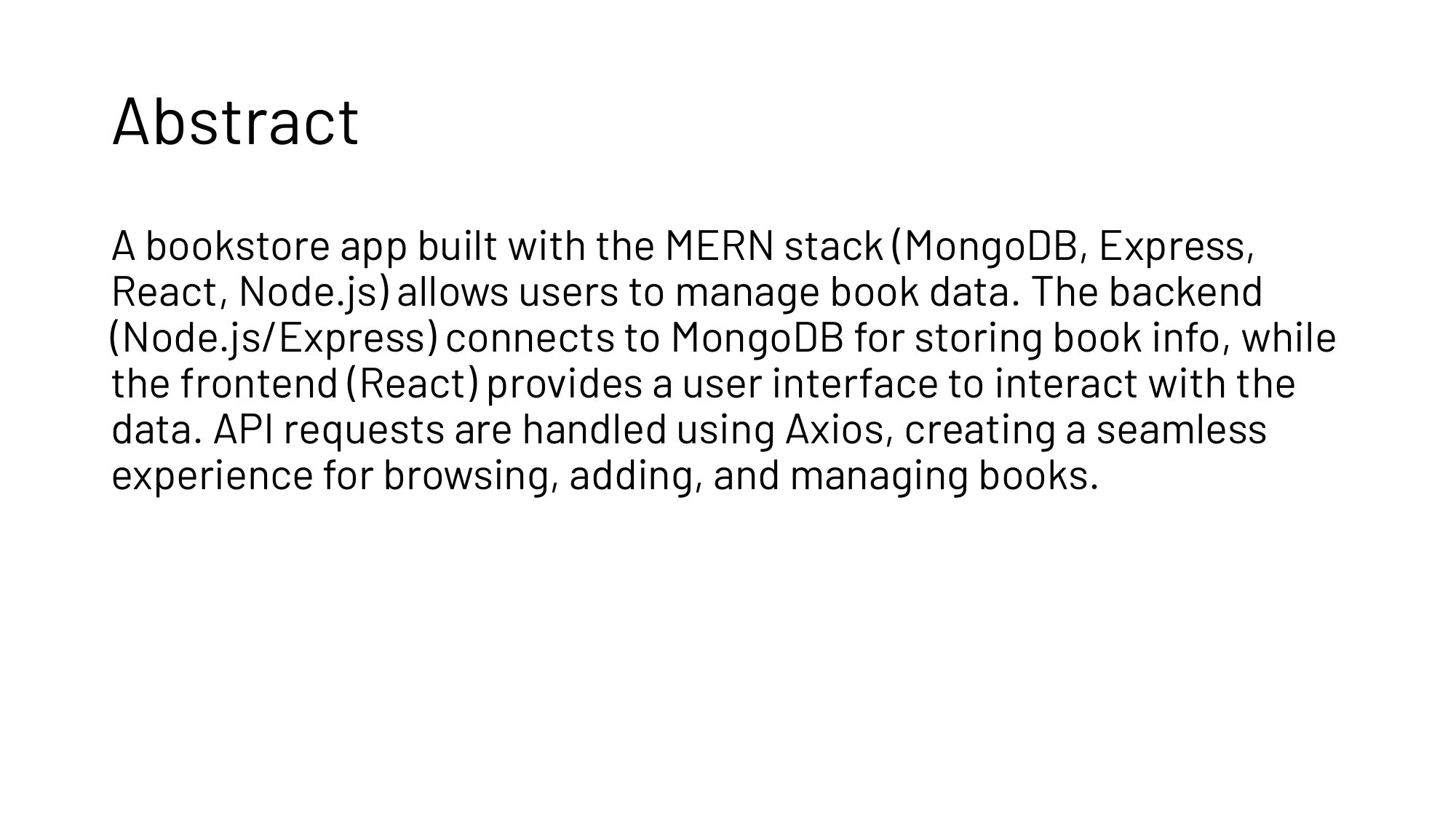

# Abstract
A bookstore app built with the MERN stack (MongoDB, Express, React, Node.js) allows users to manage book data. The backend (Node.js/Express) connects to MongoDB for storing book info, while the frontend (React) provides a user interface to interact with the data. API requests are handled using Axios, creating a seamless experience for browsing, adding, and managing books.